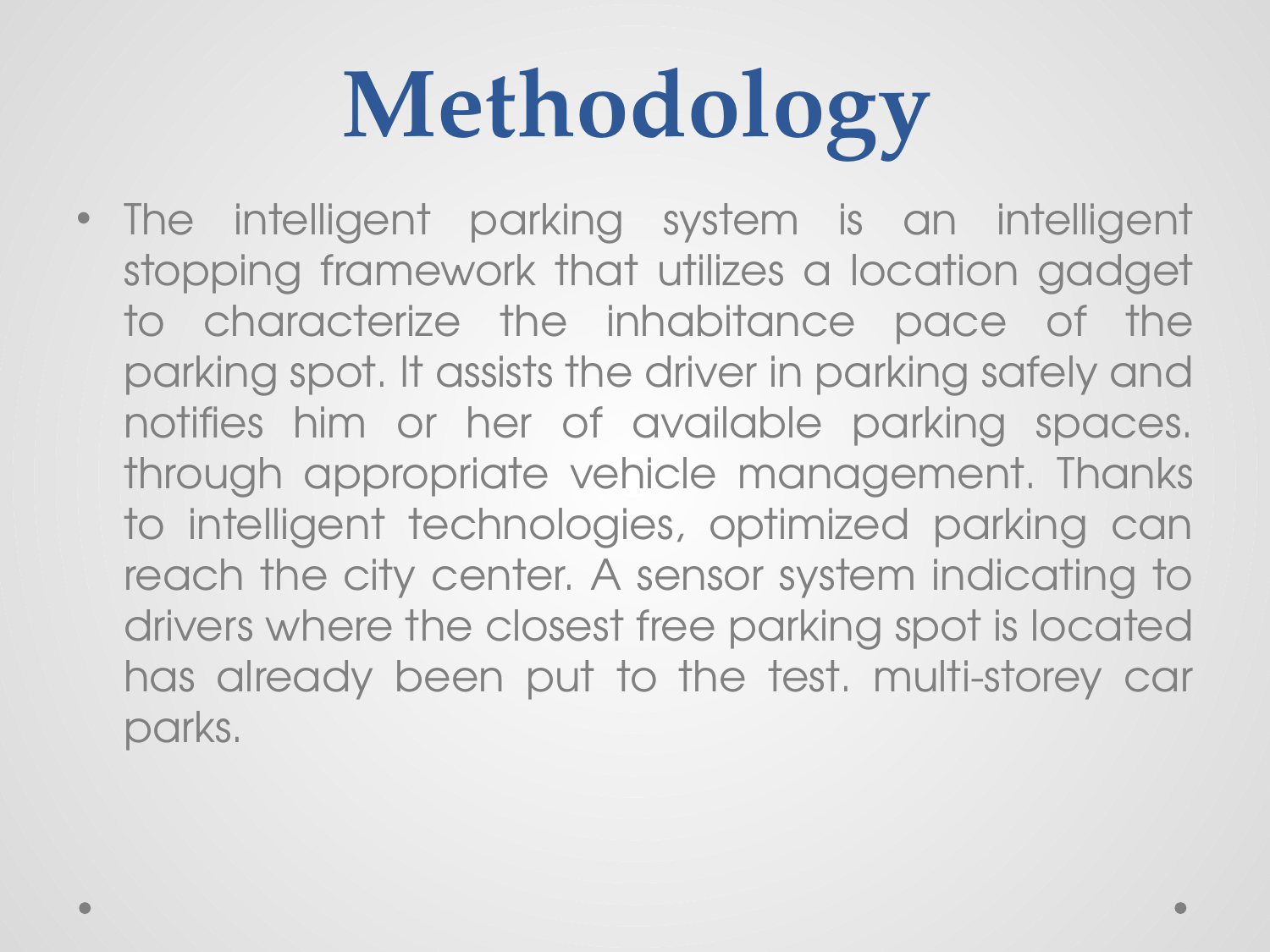

# Methodology
The intelligent parking system is an intelligent stopping framework that utilizes a location gadget to characterize the inhabitance pace of the parking spot. It assists the driver in parking safely and notifies him or her of available parking spaces. through appropriate vehicle management. Thanks to intelligent technologies, optimized parking can reach the city center. A sensor system indicating to drivers where the closest free parking spot is located has already been put to the test. multi-storey car parks.